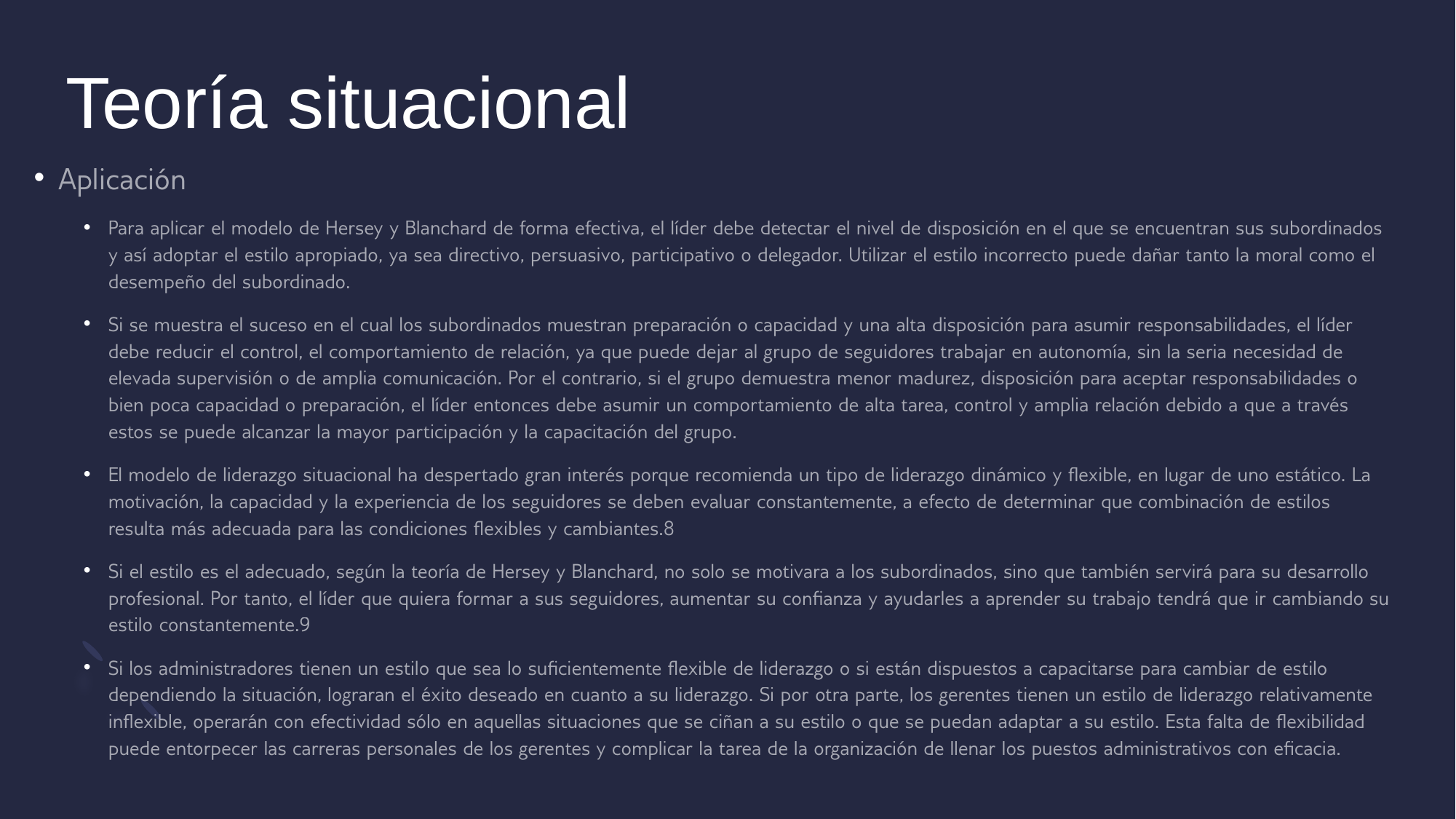

# Teoría situacional
Aplicación
Para aplicar el modelo de Hersey y Blanchard de forma efectiva, el líder debe detectar el nivel de disposición en el que se encuentran sus subordinados y así adoptar el estilo apropiado, ya sea directivo, persuasivo, participativo o delegador. Utilizar el estilo incorrecto puede dañar tanto la moral como el desempeño del subordinado.
Si se muestra el suceso en el cual los subordinados muestran preparación o capacidad y una alta disposición para asumir responsabilidades, el líder debe reducir el control, el comportamiento de relación, ya que puede dejar al grupo de seguidores trabajar en autonomía, sin la seria necesidad de elevada supervisión o de amplia comunicación. Por el contrario, si el grupo demuestra menor madurez, disposición para aceptar responsabilidades o bien poca capacidad o preparación, el líder entonces debe asumir un comportamiento de alta tarea, control y amplia relación debido a que a través estos se puede alcanzar la mayor participación y la capacitación del grupo.
El modelo de liderazgo situacional ha despertado gran interés porque recomienda un tipo de liderazgo dinámico y flexible, en lugar de uno estático. La motivación, la capacidad y la experiencia de los seguidores se deben evaluar constantemente, a efecto de determinar que combinación de estilos resulta más adecuada para las condiciones flexibles y cambiantes.8​
Si el estilo es el adecuado, según la teoría de Hersey y Blanchard, no solo se motivara a los subordinados, sino que también servirá para su desarrollo profesional. Por tanto, el líder que quiera formar a sus seguidores, aumentar su confianza y ayudarles a aprender su trabajo tendrá que ir cambiando su estilo constantemente.9​
Si los administradores tienen un estilo que sea lo suficientemente flexible de liderazgo o si están dispuestos a capacitarse para cambiar de estilo dependiendo la situación, lograran el éxito deseado en cuanto a su liderazgo. Si por otra parte, los gerentes tienen un estilo de liderazgo relativamente inflexible, operarán con efectividad sólo en aquellas situaciones que se ciñan a su estilo o que se puedan adaptar a su estilo. Esta falta de flexibilidad puede entorpecer las carreras personales de los gerentes y complicar la tarea de la organización de llenar los puestos administrativos con eficacia.